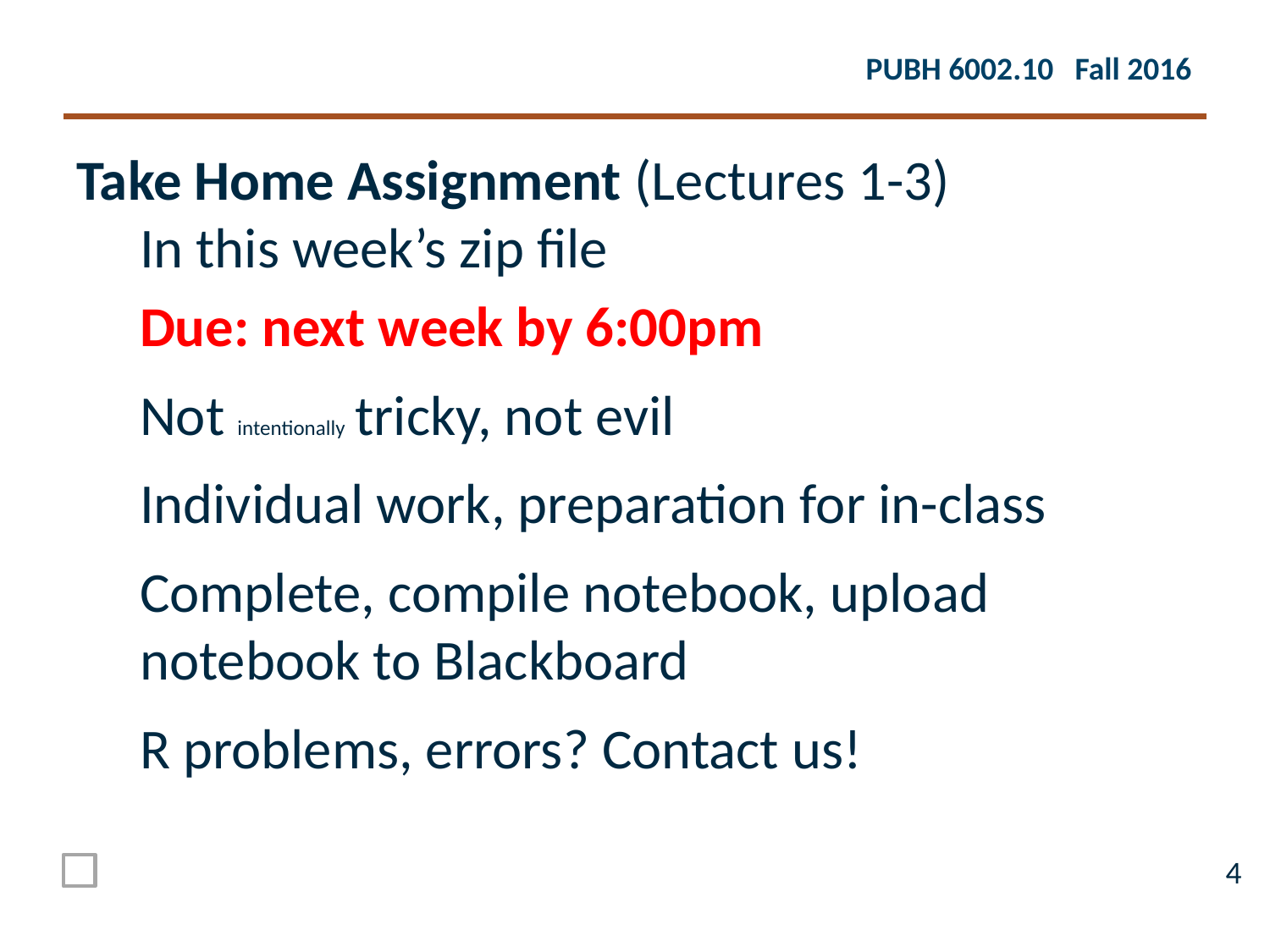

Take Home Assignment (Lectures 1-3)
In this week’s zip file
Due: next week by 6:00pm
Not intentionally  tricky, not evil
Individual work, preparation for in-class
Complete, compile notebook, upload notebook to Blackboard
R problems, errors? Contact us!